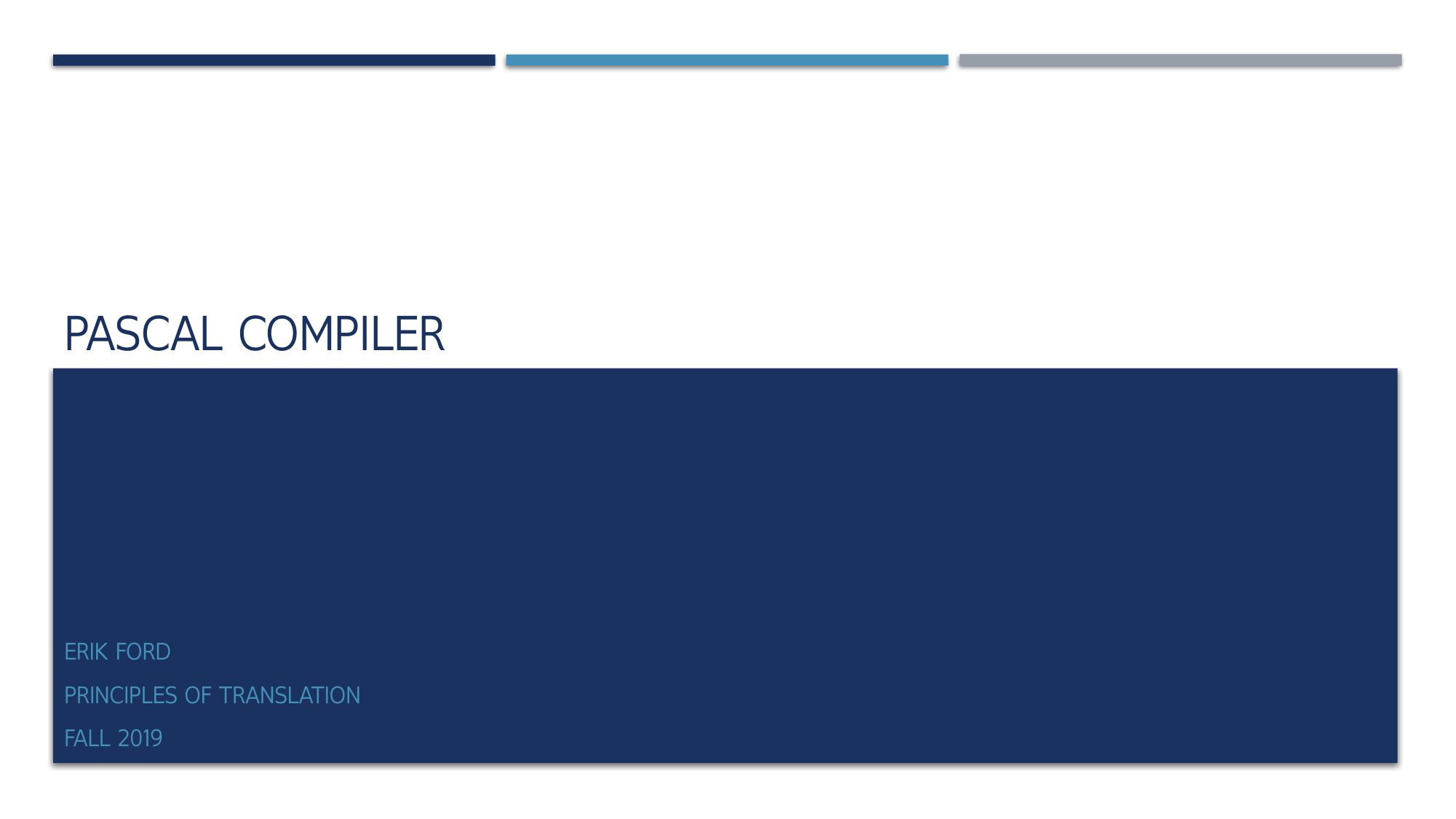

# Pascal Compiler
Erik Ford
Principles of Translation
Fall 2019